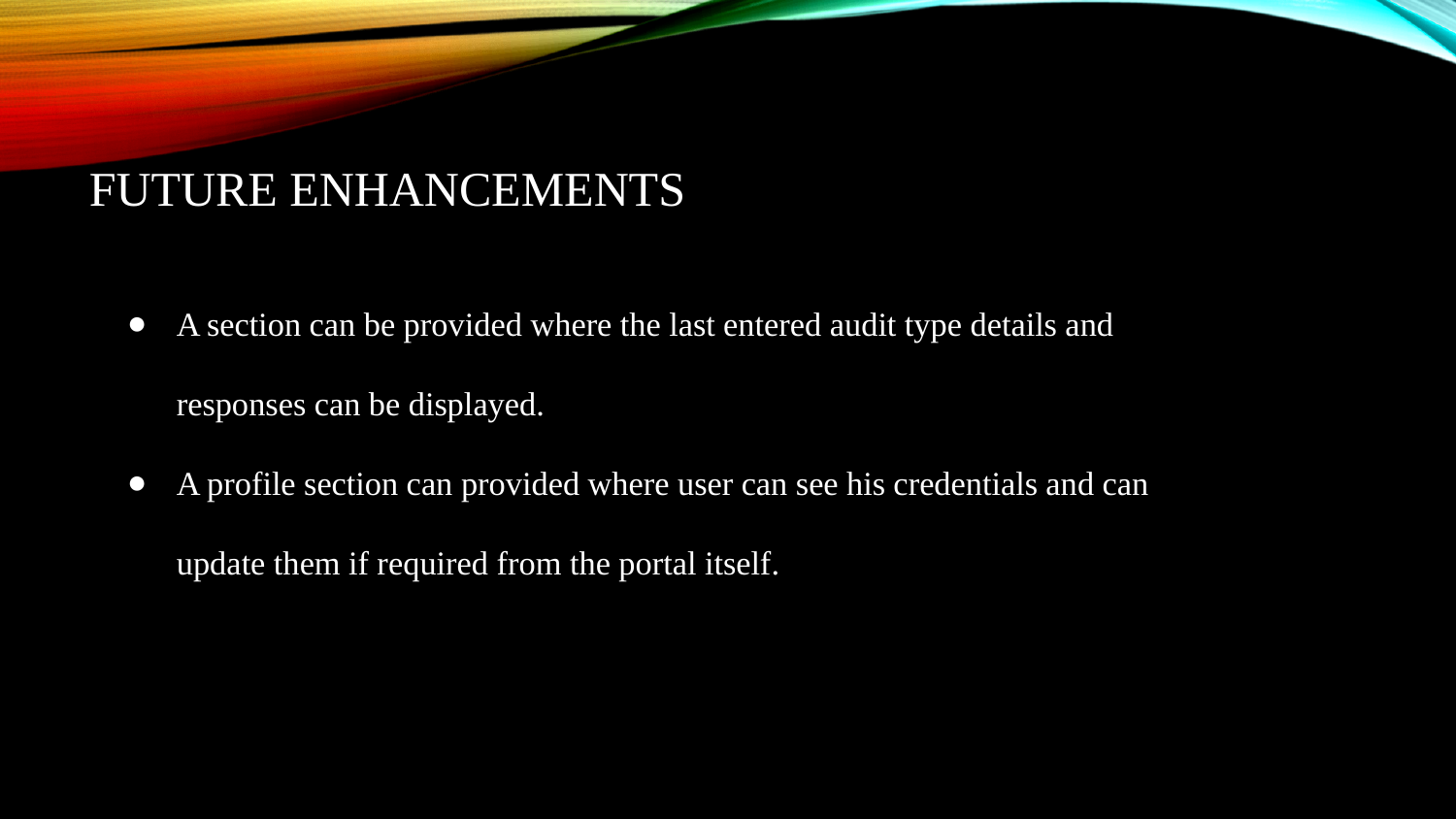

# FUTURE ENHANCEMENTS
A section can be provided where the last entered audit type details and responses can be displayed.
A profile section can provided where user can see his credentials and can update them if required from the portal itself.